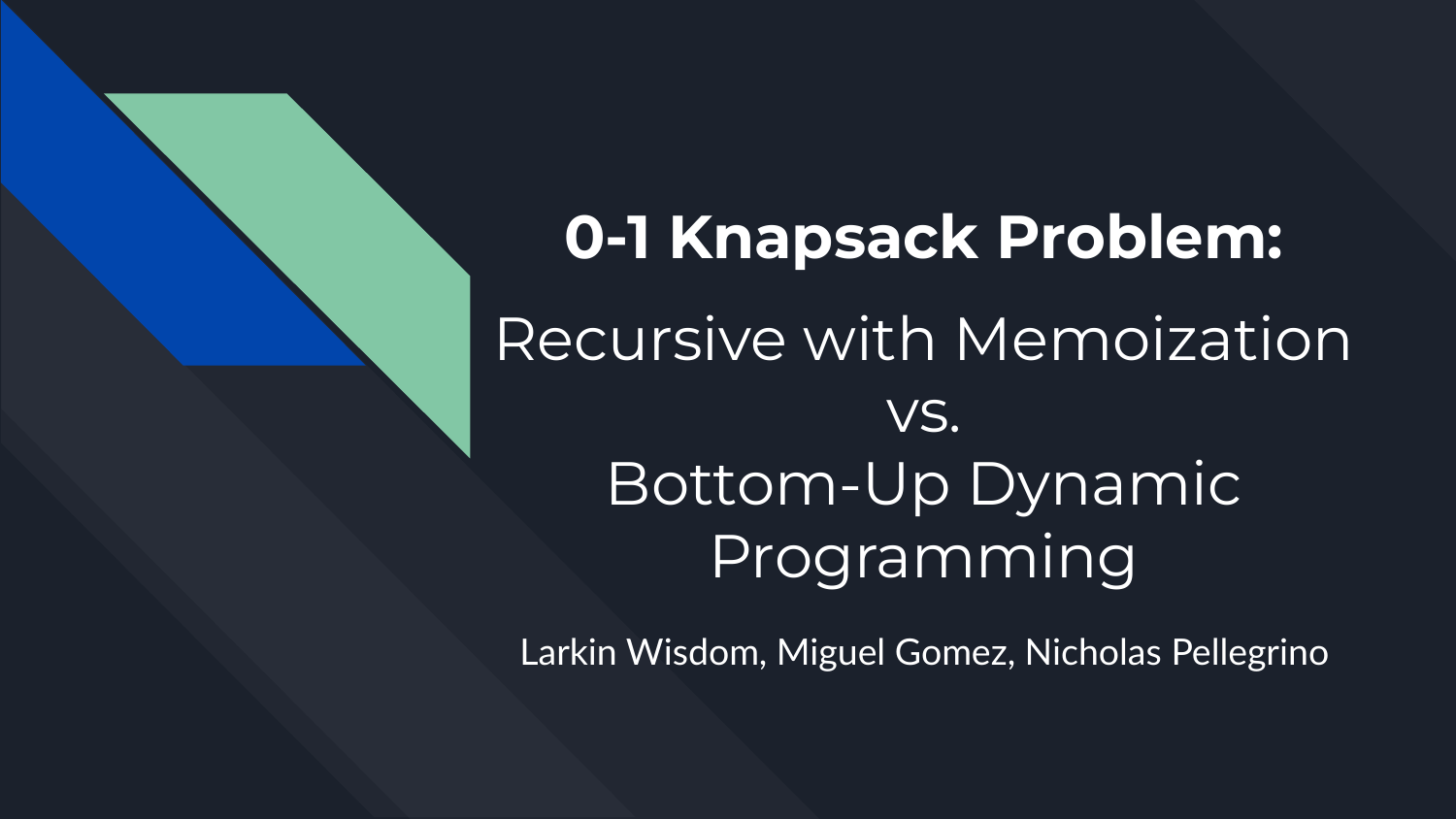

# 0-1 Knapsack Problem:

Recursive with Memoization
vs.
Bottom-Up Dynamic Programming
Larkin Wisdom, Miguel Gomez, Nicholas Pellegrino